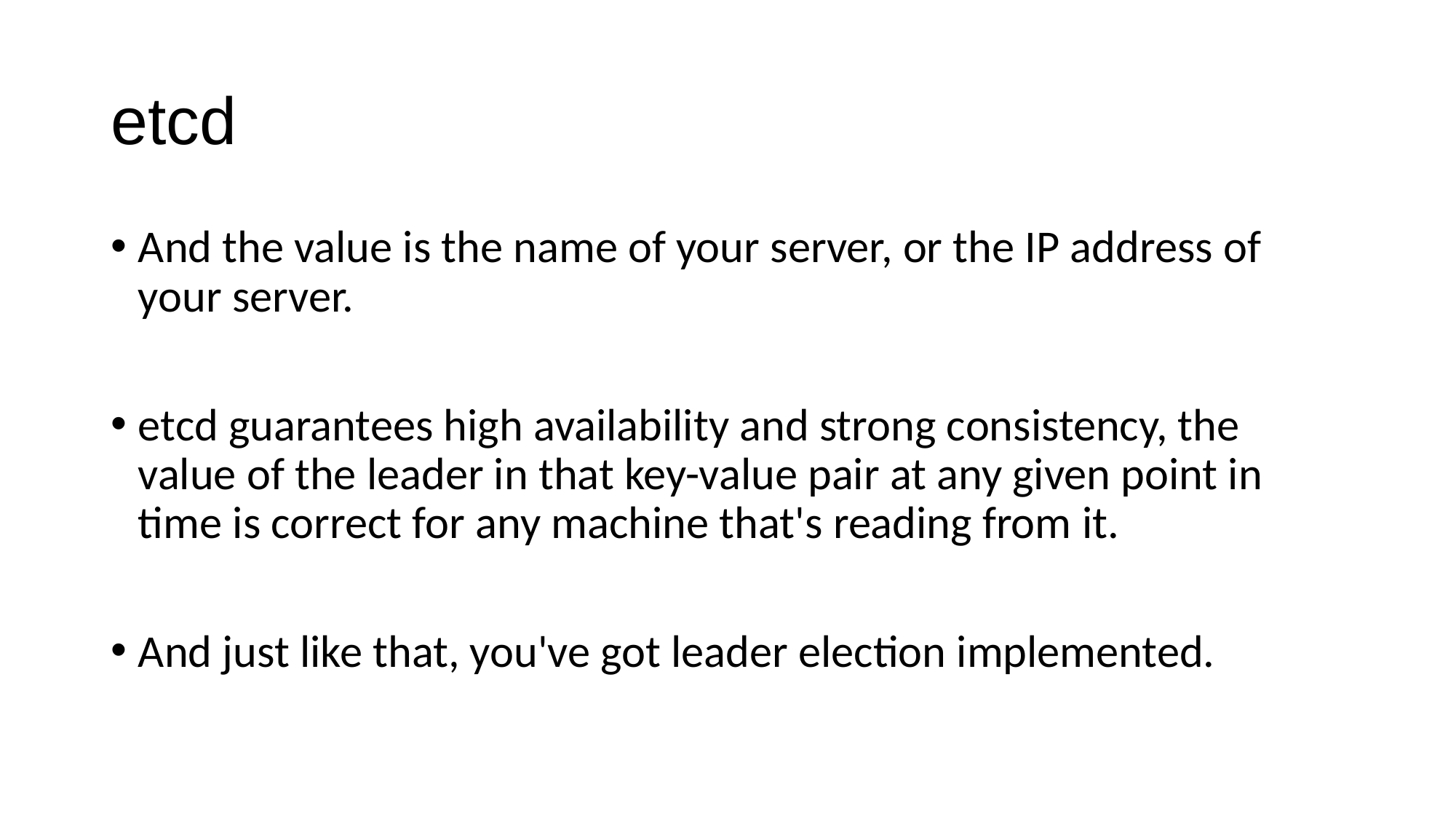

# etcd
And the value is the name of your server, or the IP address of your server.

etcd guarantees high availability and strong consistency, the value of the leader in that key-value pair at any given point in time is correct for any machine that's reading from it.

And just like that, you've got leader election implemented.